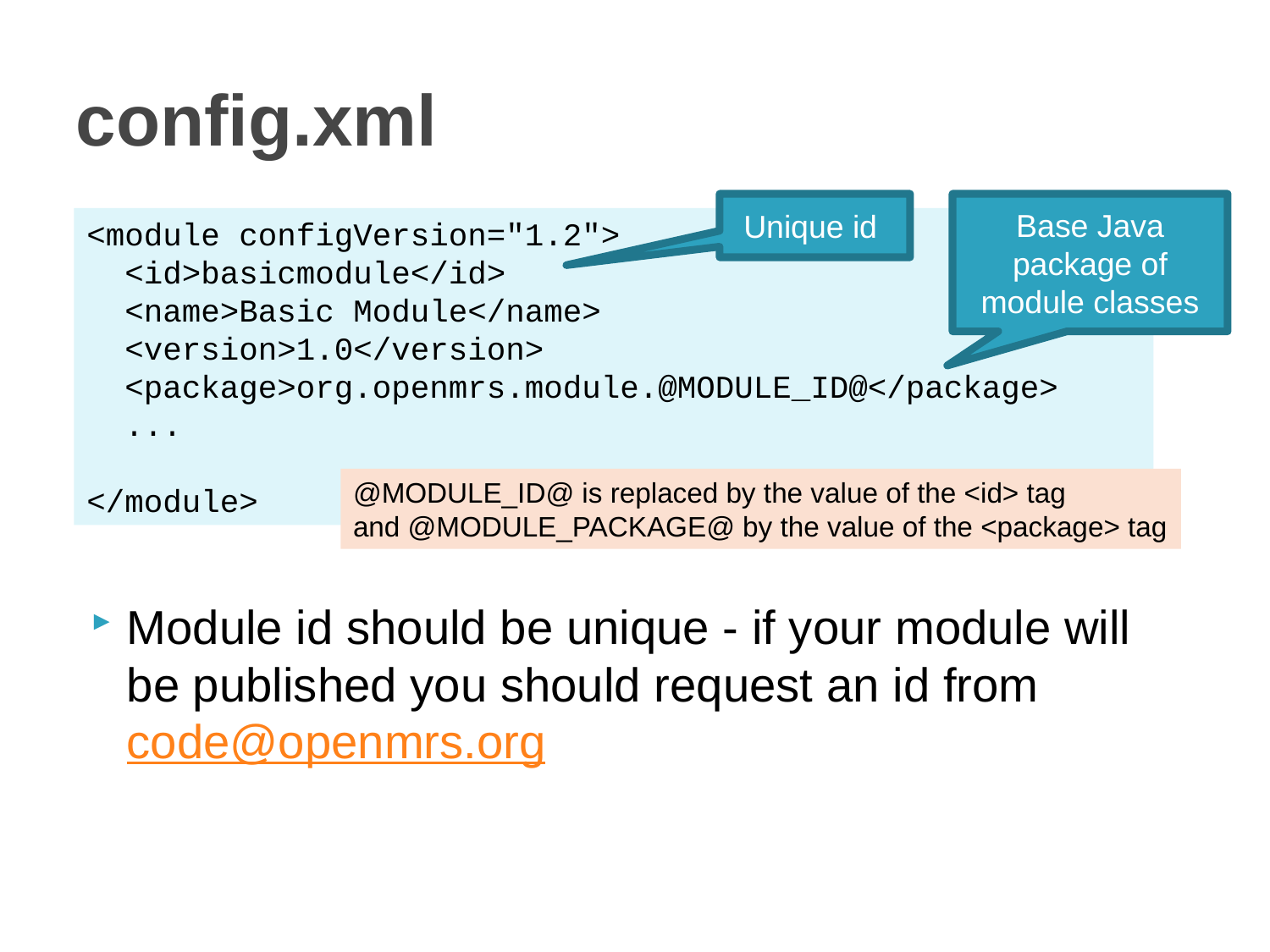

# config.xml
Unique id
Base Java package of module classes

Module id should be unique - if your module will be published you should request an id from code@openmrs.org

<module configVersion="1.2">
  <id>basicmodule</id>
  <name>Basic Module</name>
  <version>1.0</version>
  <package>org.openmrs.module.@MODULE_ID@</package>
  ...

</module>
@MODULE_ID@ is replaced by the value of the <id> tag
and @MODULE_PACKAGE@ by the value of the <package> tag